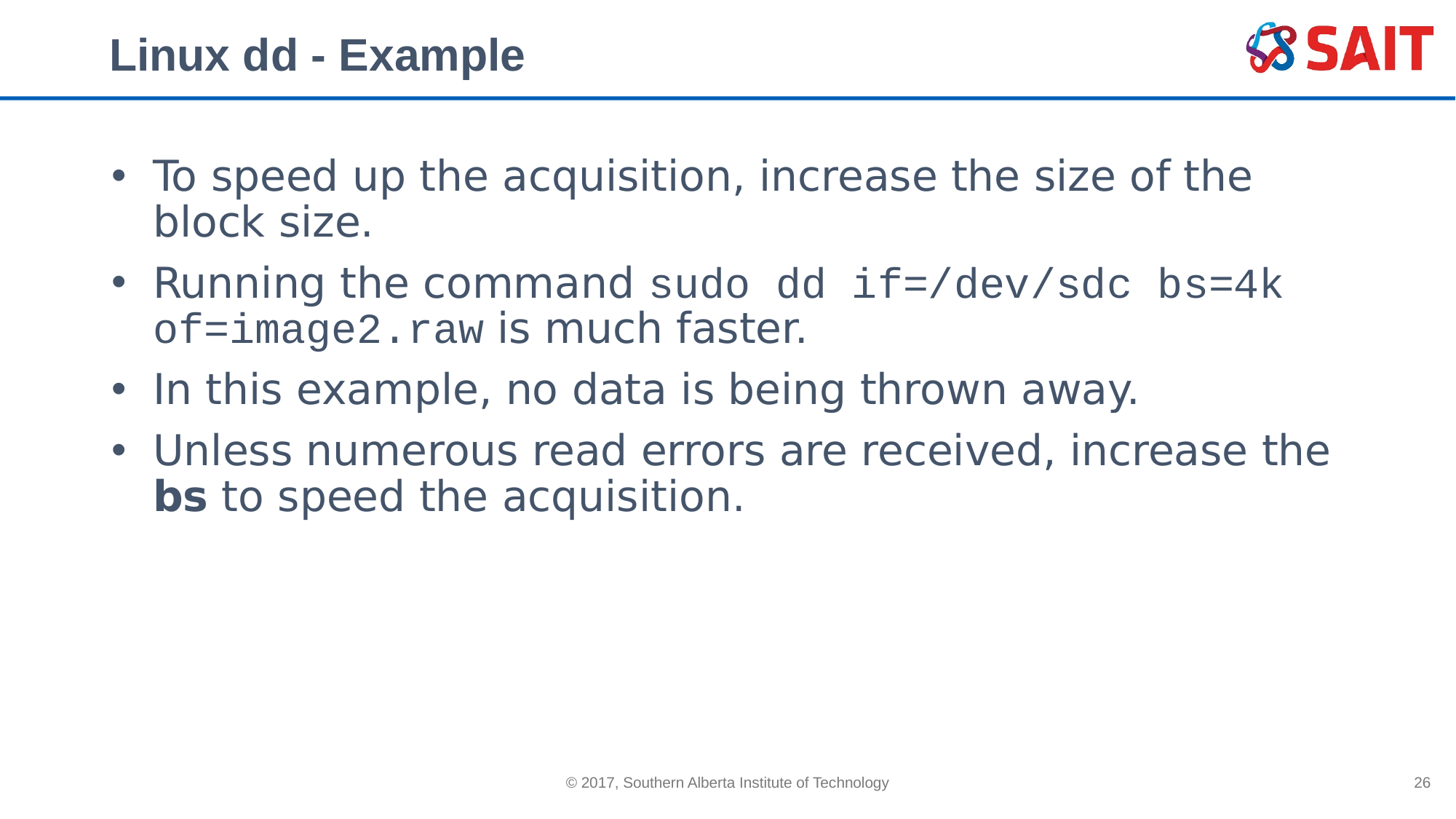

# Linux dd - Example
To speed up the acquisition, increase the size of the block size.
Running the command sudo dd if=/dev/sdc bs=4k of=image2.raw is much faster.
In this example, no data is being thrown away.
Unless numerous read errors are received, increase the bs to speed the acquisition.